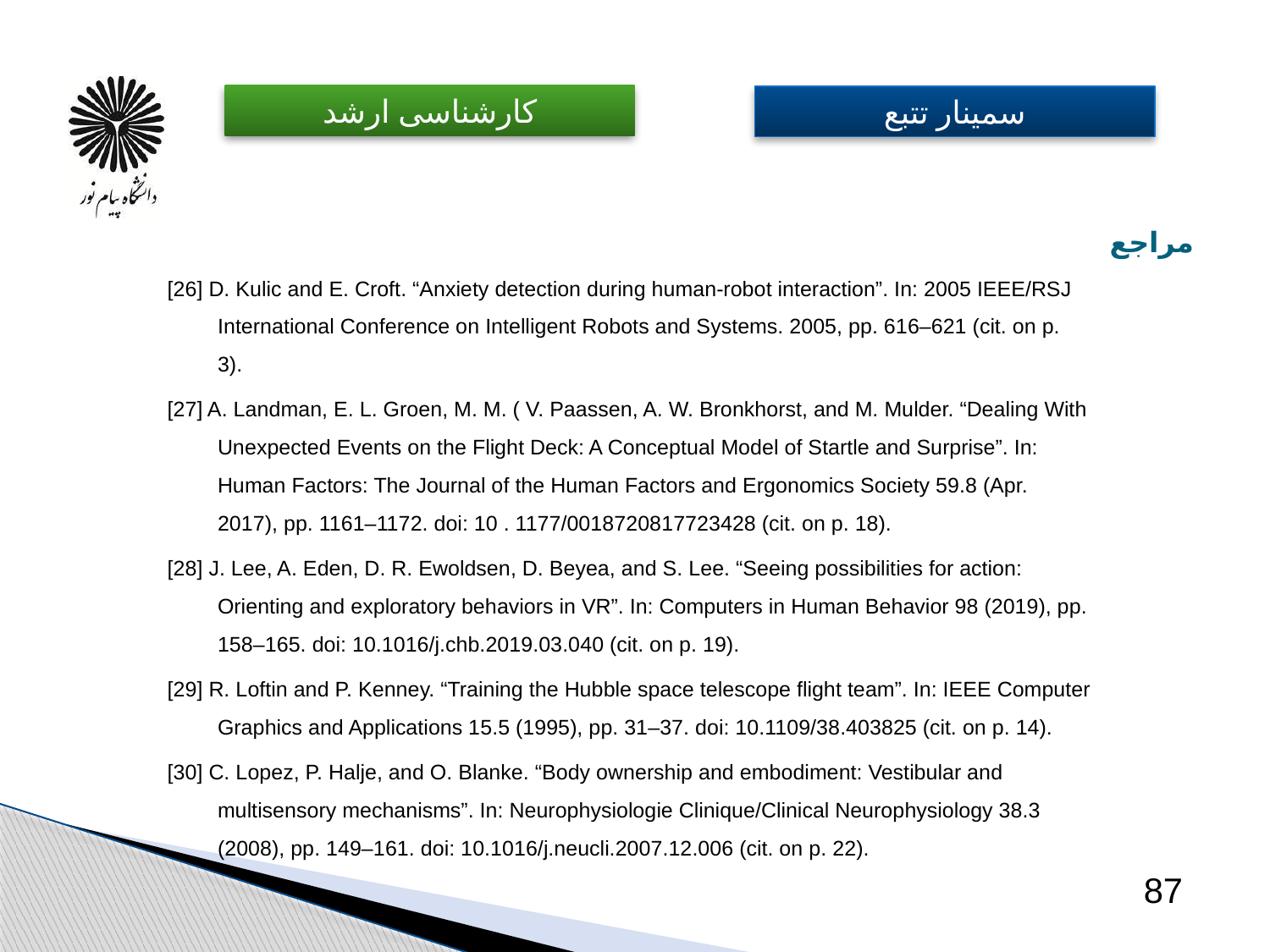

# مراجع
[26] D. Kulic and E. Croft. “Anxiety detection during human-robot interaction”. In: 2005 IEEE/RSJ International Conference on Intelligent Robots and Systems. 2005, pp. 616–621 (cit. on p. 3).
[27] A. Landman, E. L. Groen, M. M. ( V. Paassen, A. W. Bronkhorst, and M. Mulder. “Dealing With Unexpected Events on the Flight Deck: A Conceptual Model of Startle and Surprise”. In: Human Factors: The Journal of the Human Factors and Ergonomics Society 59.8 (Apr. 2017), pp. 1161–1172. doi: 10 . 1177/0018720817723428 (cit. on p. 18).
[28] J. Lee, A. Eden, D. R. Ewoldsen, D. Beyea, and S. Lee. “Seeing possibilities for action: Orienting and exploratory behaviors in VR”. In: Computers in Human Behavior 98 (2019), pp. 158–165. doi: 10.1016/j.chb.2019.03.040 (cit. on p. 19).
[29] R. Loftin and P. Kenney. “Training the Hubble space telescope flight team”. In: IEEE Computer Graphics and Applications 15.5 (1995), pp. 31–37. doi: 10.1109/38.403825 (cit. on p. 14).
[30] C. Lopez, P. Halje, and O. Blanke. “Body ownership and embodiment: Vestibular and multisensory mechanisms”. In: Neurophysiologie Clinique/Clinical Neurophysiology 38.3 (2008), pp. 149–161. doi: 10.1016/j.neucli.2007.12.006 (cit. on p. 22).
87